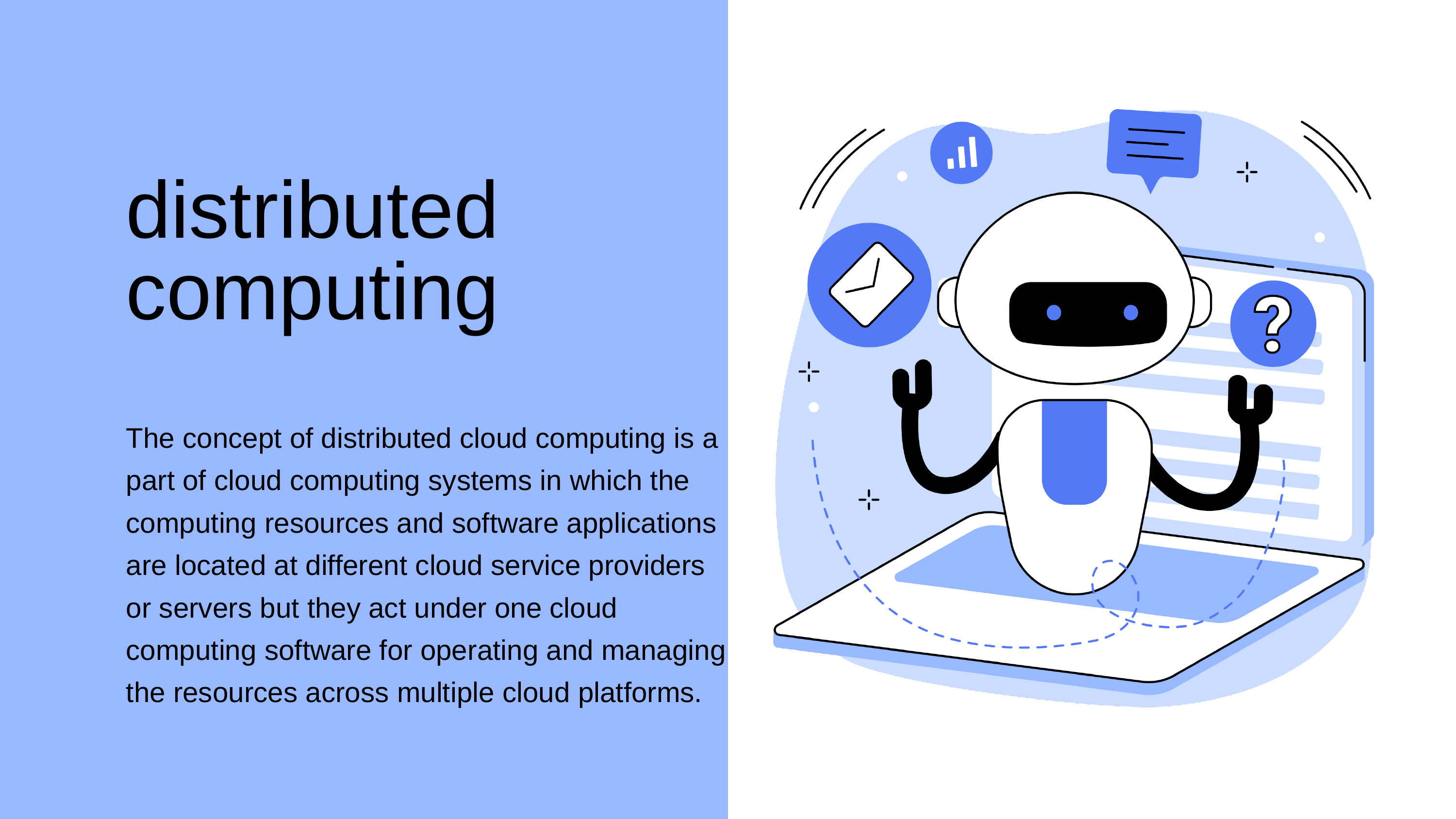

distributed computing
The concept of distributed cloud computing is a part of cloud computing systems in which the computing resources and software applications are located at different cloud service providers or servers but they act under one cloud computing software for operating and managing the resources across multiple cloud platforms.